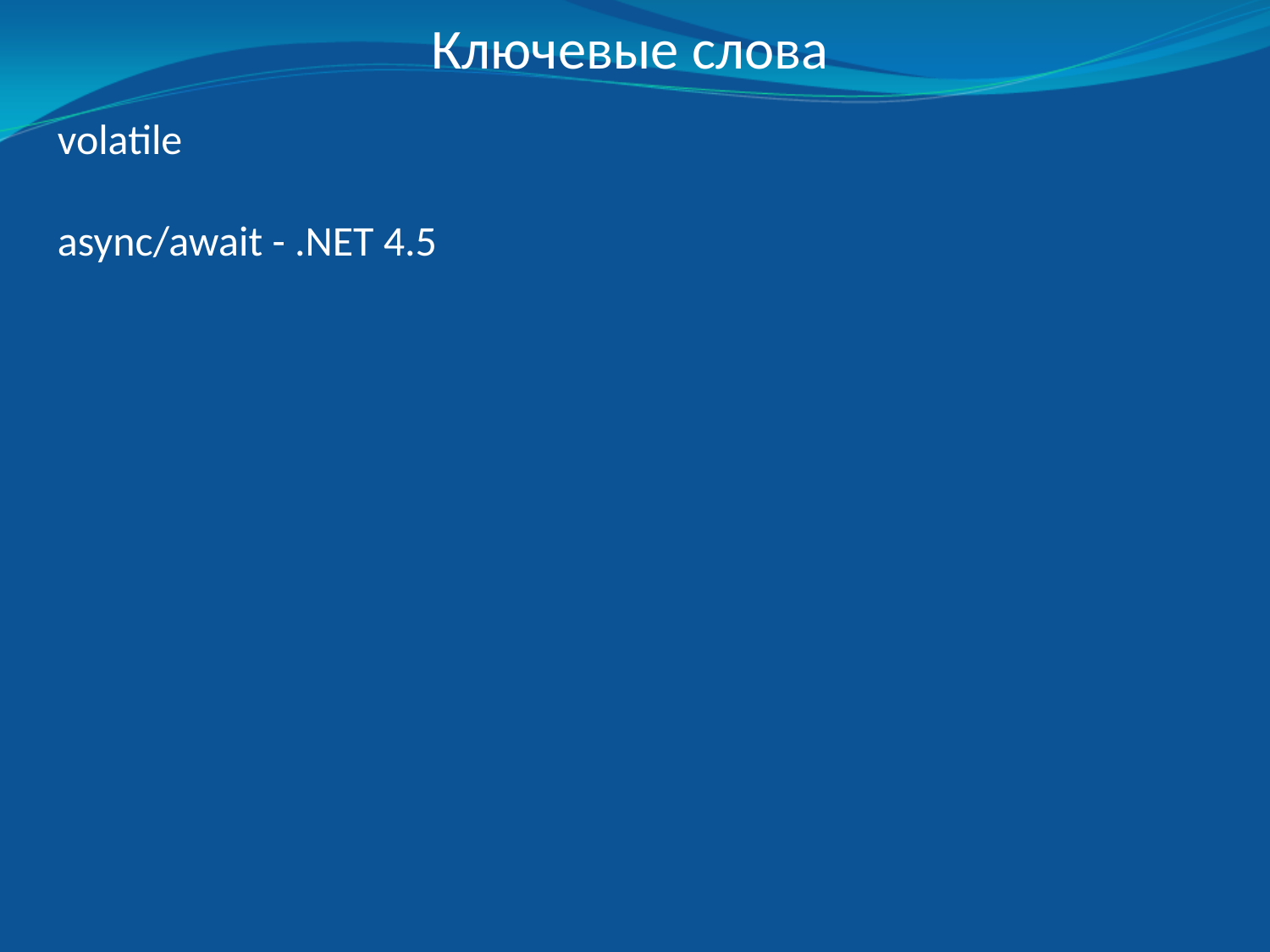

Ключевые слова
volatile

async/await - .NET 4.5